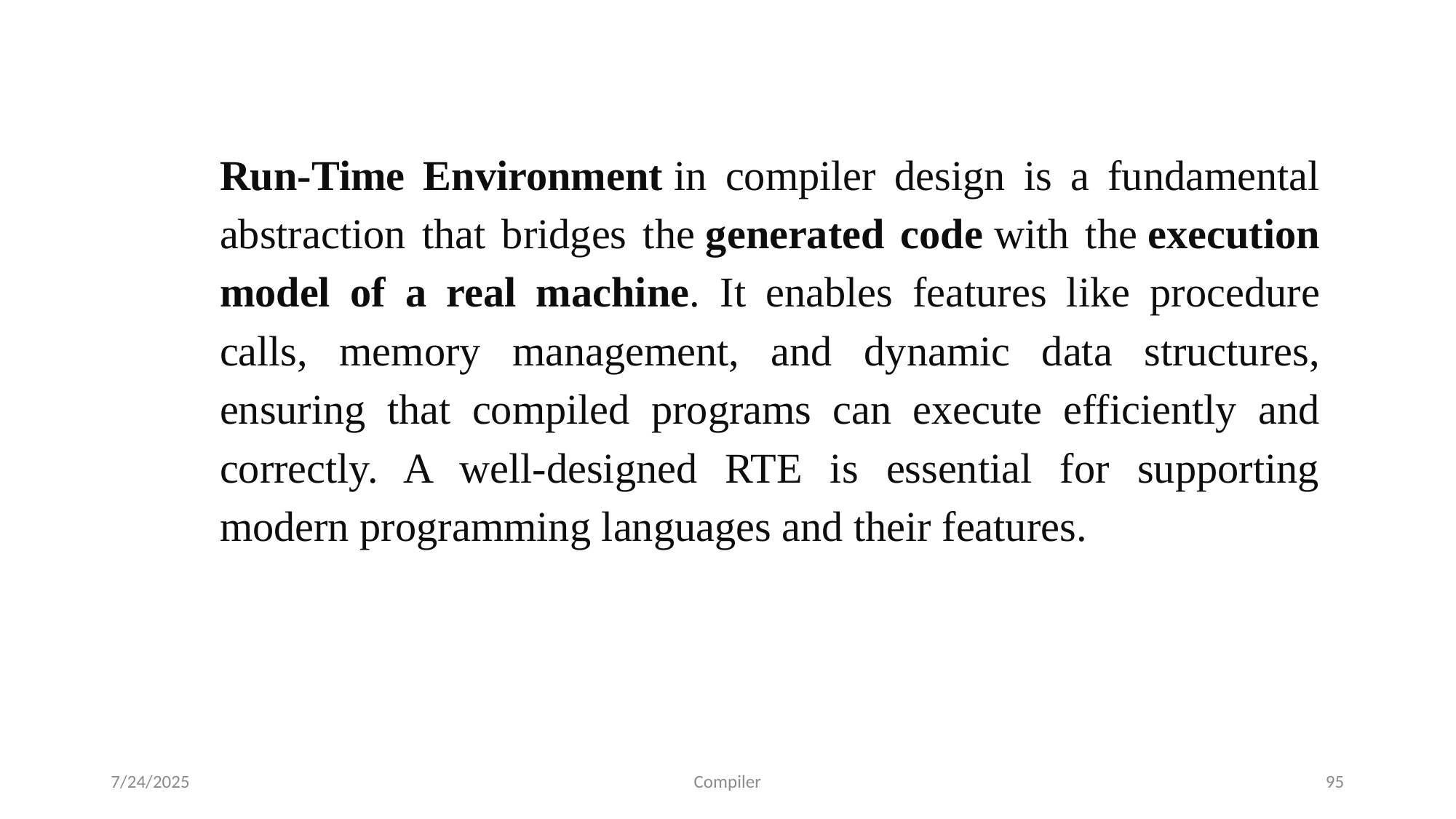

Run-Time Environment in compiler design is a fundamental abstraction that bridges the generated code with the execution model of a real machine. It enables features like procedure calls, memory management, and dynamic data structures, ensuring that compiled programs can execute efficiently and correctly. A well-designed RTE is essential for supporting modern programming languages and their features.
7/24/2025
Compiler
95